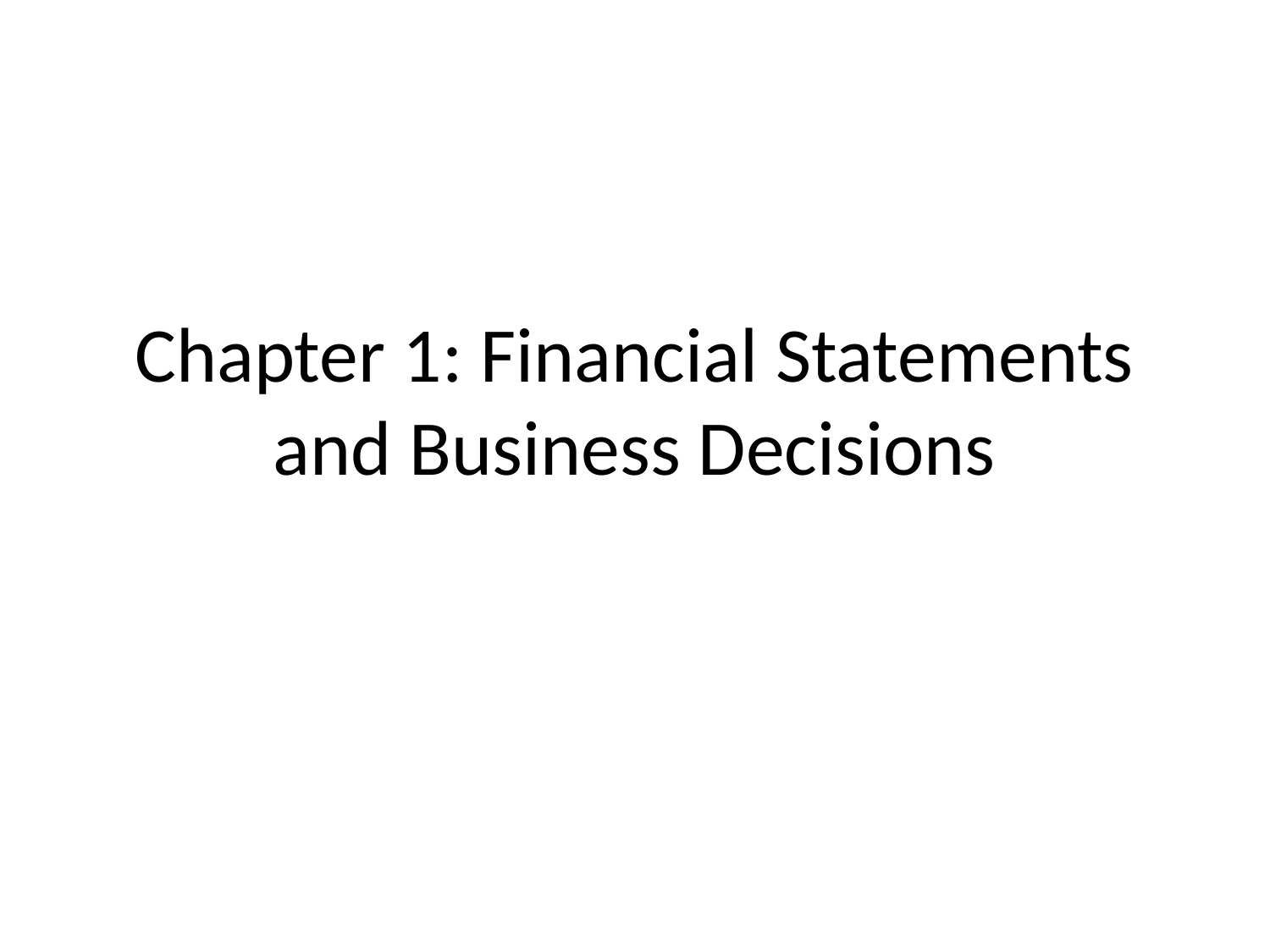

# Chapter 1: Financial Statements and Business Decisions